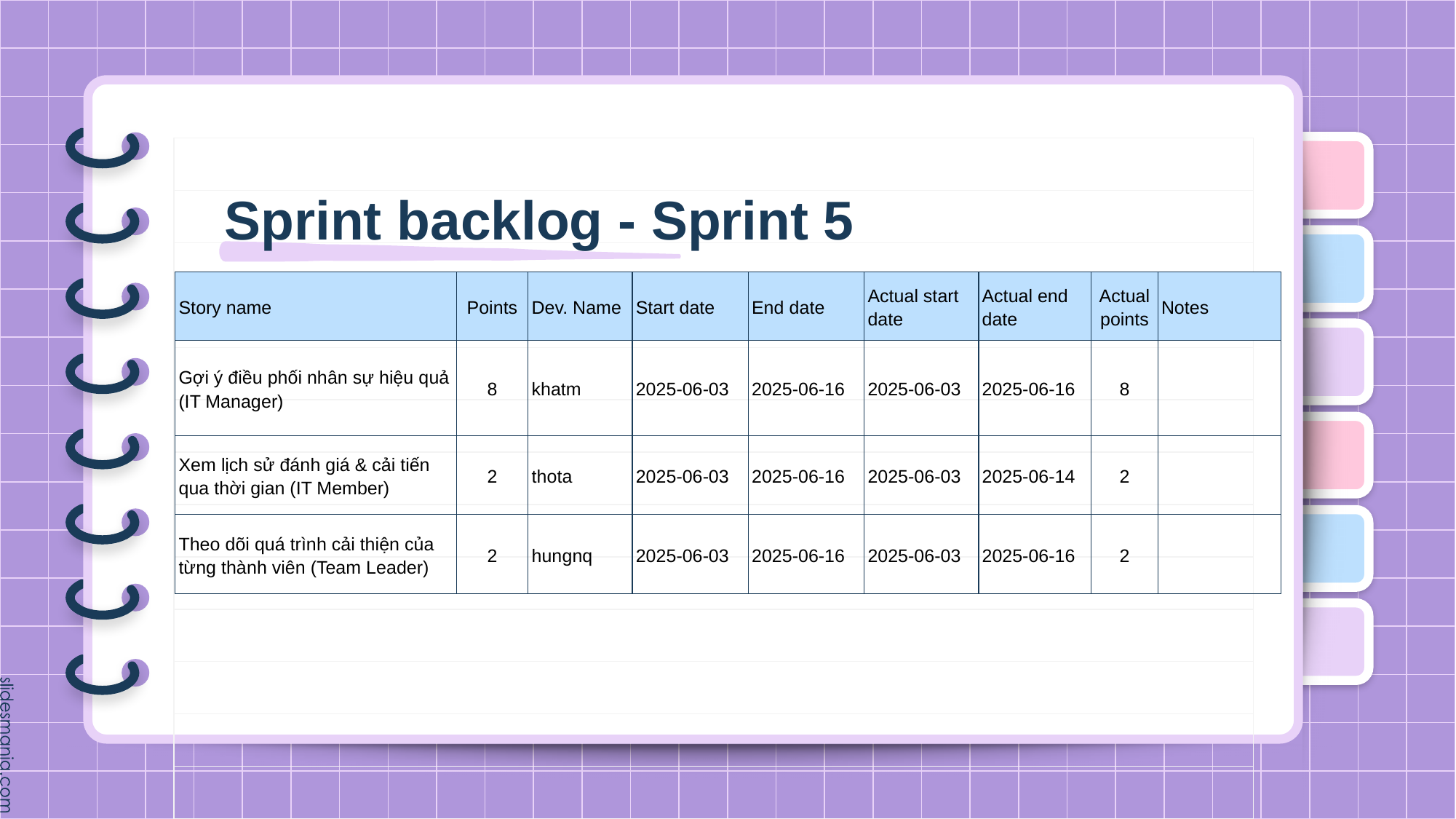

# Sprint backlog - Sprint 5

| Story name | Points | Dev. Name | Start date | End date | Actual start date | Actual end date | Actual points | Notes |
| --- | --- | --- | --- | --- | --- | --- | --- | --- |
| Gợi ý điều phối nhân sự hiệu quả (IT Manager) | 8 | khatm | 2025-06-03 | 2025-06-16 | 2025-06-03 | 2025-06-16 | 8 |  |
| Xem lịch sử đánh giá & cải tiến qua thời gian (IT Member) | 2 | thota | 2025-06-03 | 2025-06-16 | 2025-06-03 | 2025-06-14 | 2 |  |
| Theo dõi quá trình cải thiện của từng thành viên (Team Leader) | 2 | hungnq | 2025-06-03 | 2025-06-16 | 2025-06-03 | 2025-06-16 | 2 |  |